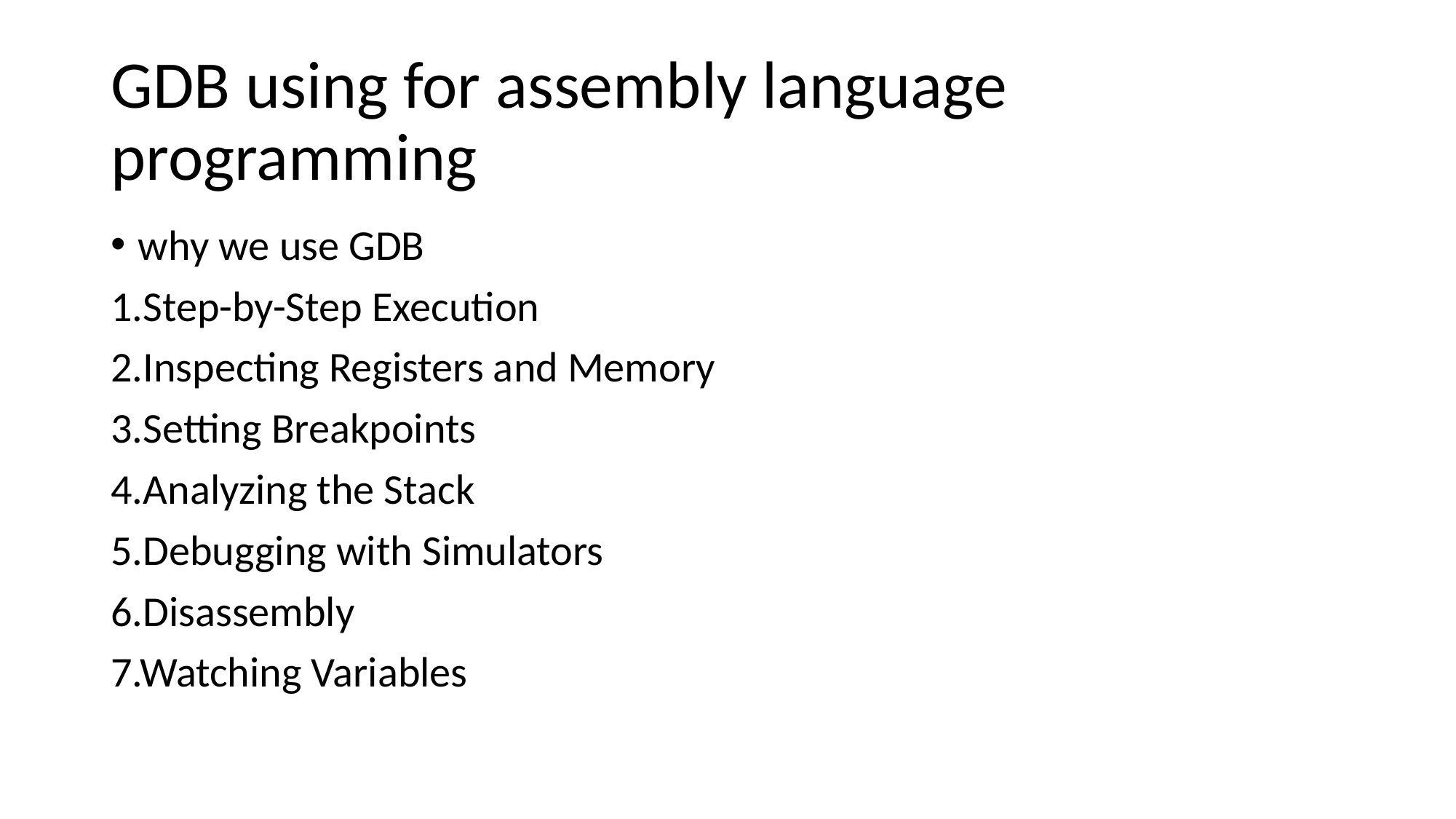

# GDB using for assembly language programming
why we use GDB
1.Step-by-Step Execution
2.Inspecting Registers and Memory
3.Setting Breakpoints
4.Analyzing the Stack
5.Debugging with Simulators
6.Disassembly
7.Watching Variables